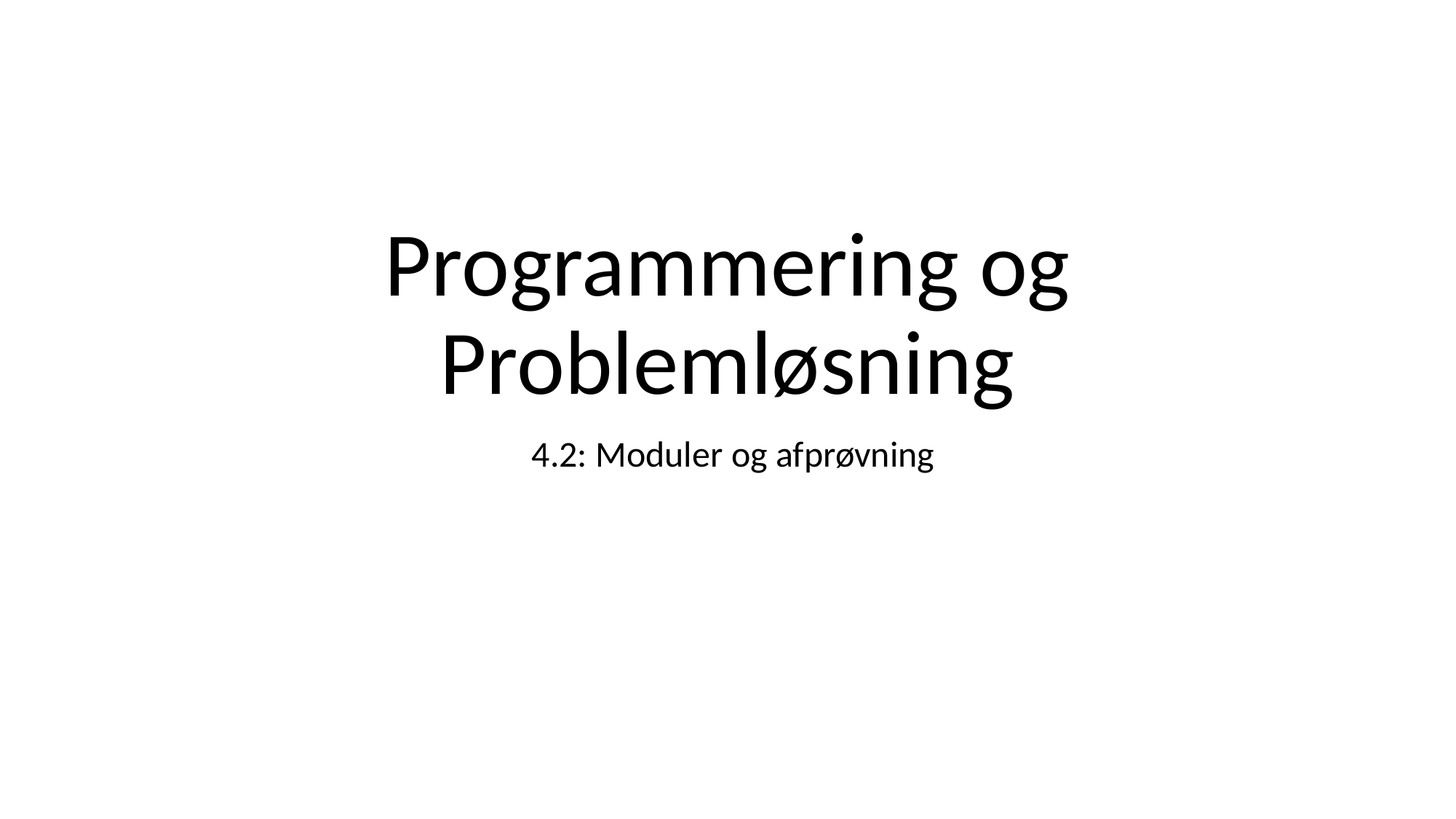

# Programmering og Problemløsning
4.2: Moduler og afprøvning